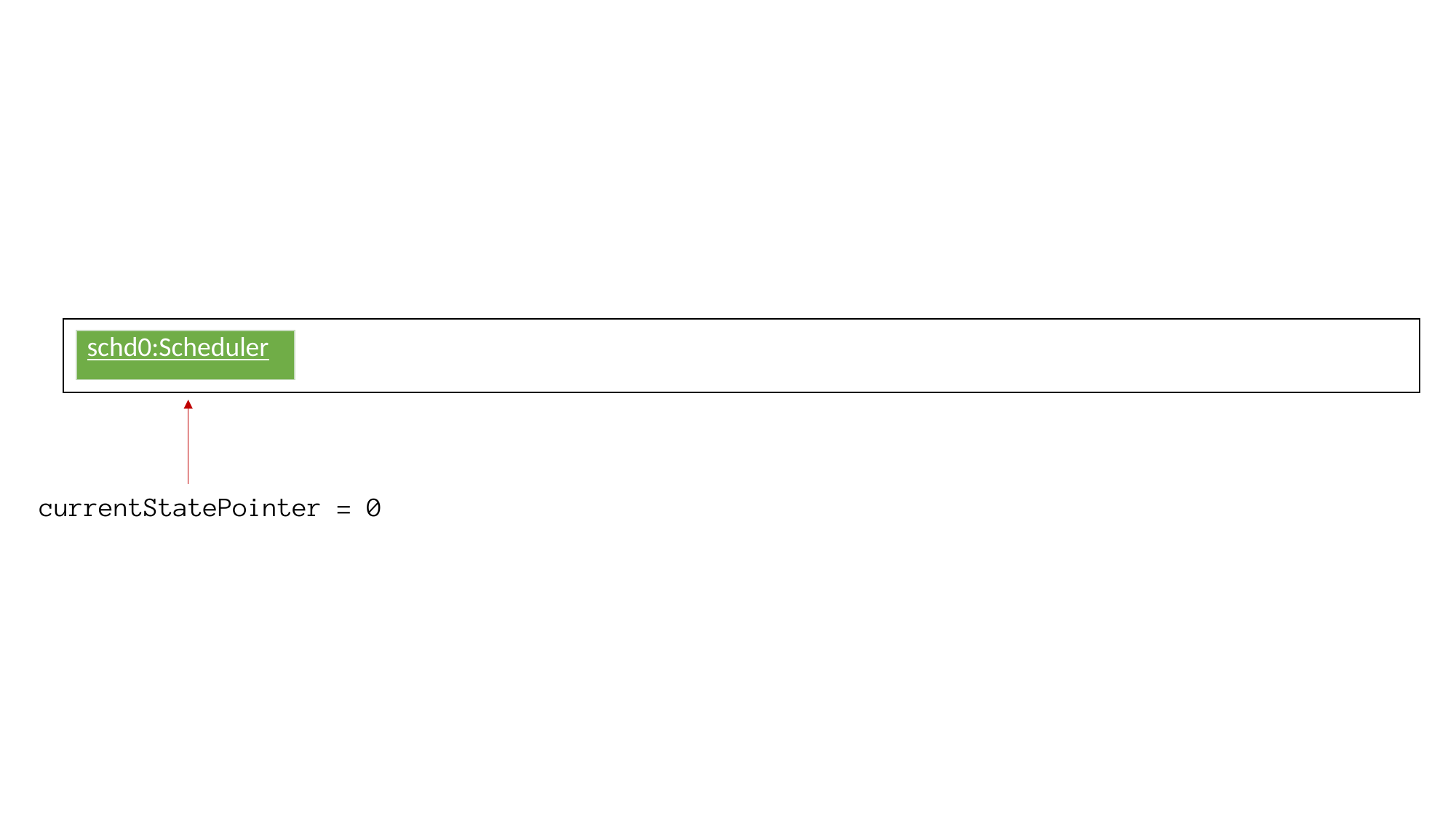

| schd0:Scheduler |
| --- |
currentStatePointer = 0